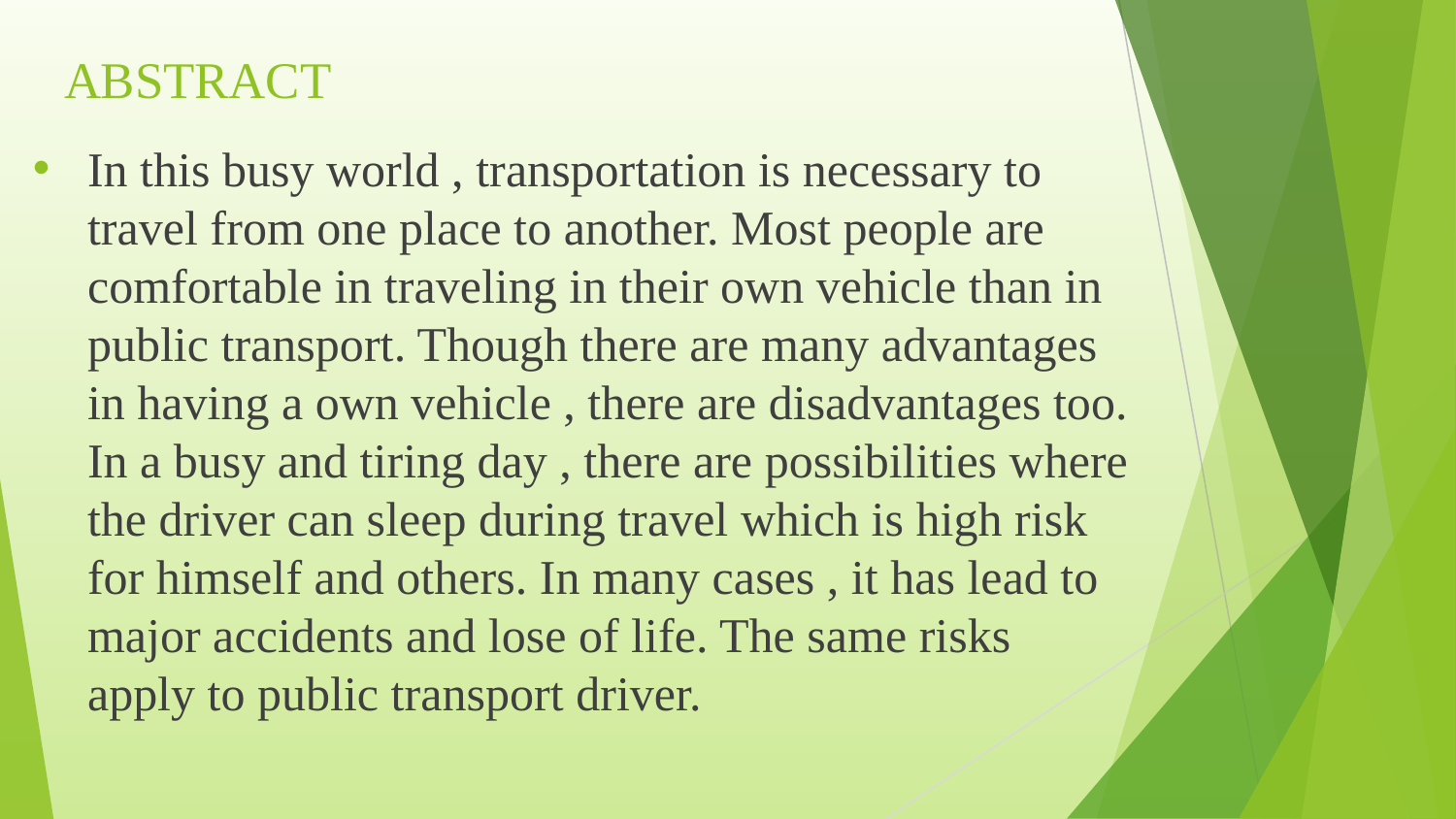

# ABSTRACT
In this busy world , transportation is necessary to travel from one place to another. Most people are comfortable in traveling in their own vehicle than in public transport. Though there are many advantages in having a own vehicle , there are disadvantages too. In a busy and tiring day , there are possibilities where the driver can sleep during travel which is high risk for himself and others. In many cases , it has lead to major accidents and lose of life. The same risks apply to public transport driver.